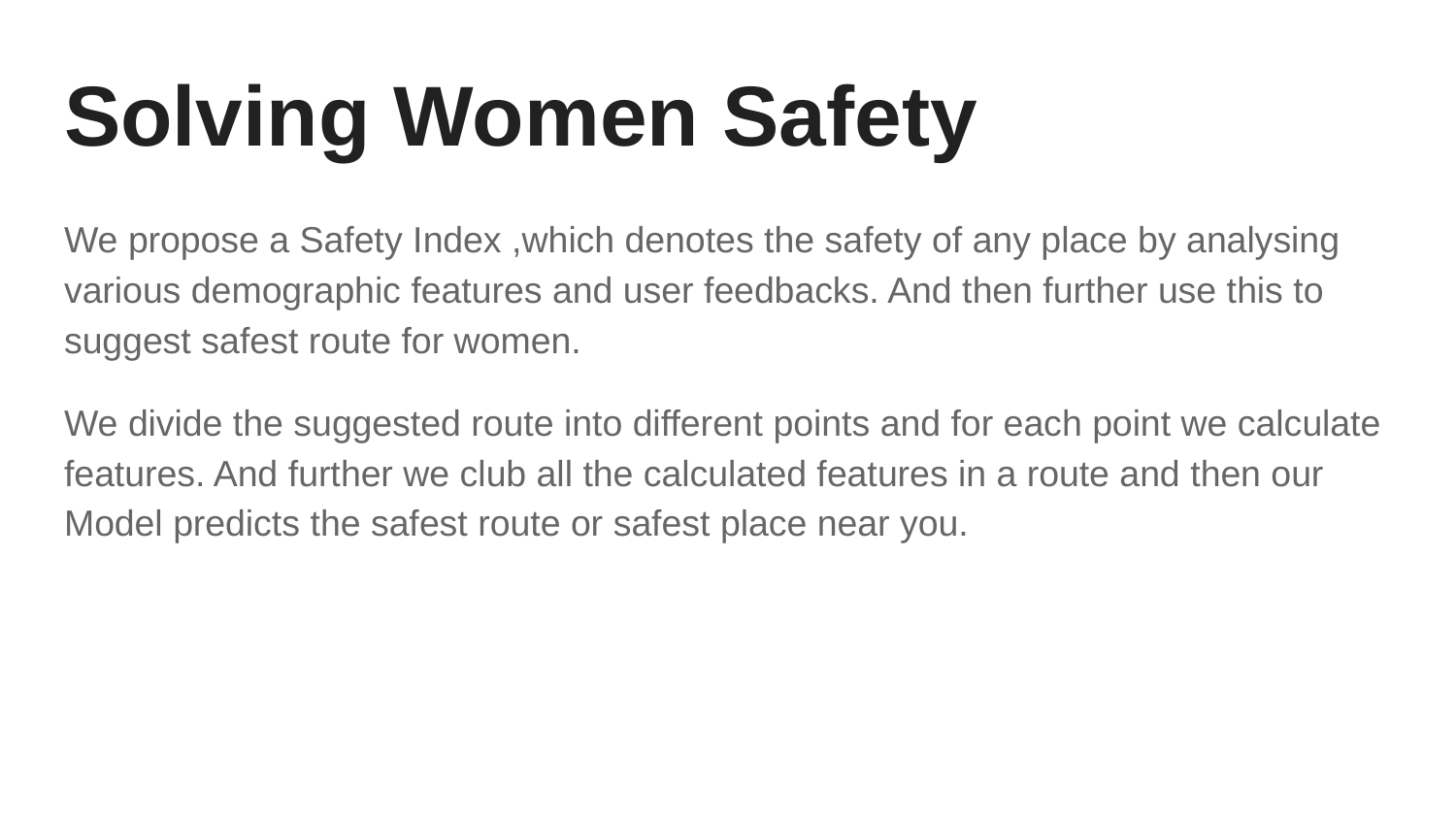

# Solving Women Safety
We propose a Safety Index ,which denotes the safety of any place by analysing various demographic features and user feedbacks. And then further use this to suggest safest route for women.
We divide the suggested route into different points and for each point we calculate features. And further we club all the calculated features in a route and then our Model predicts the safest route or safest place near you.